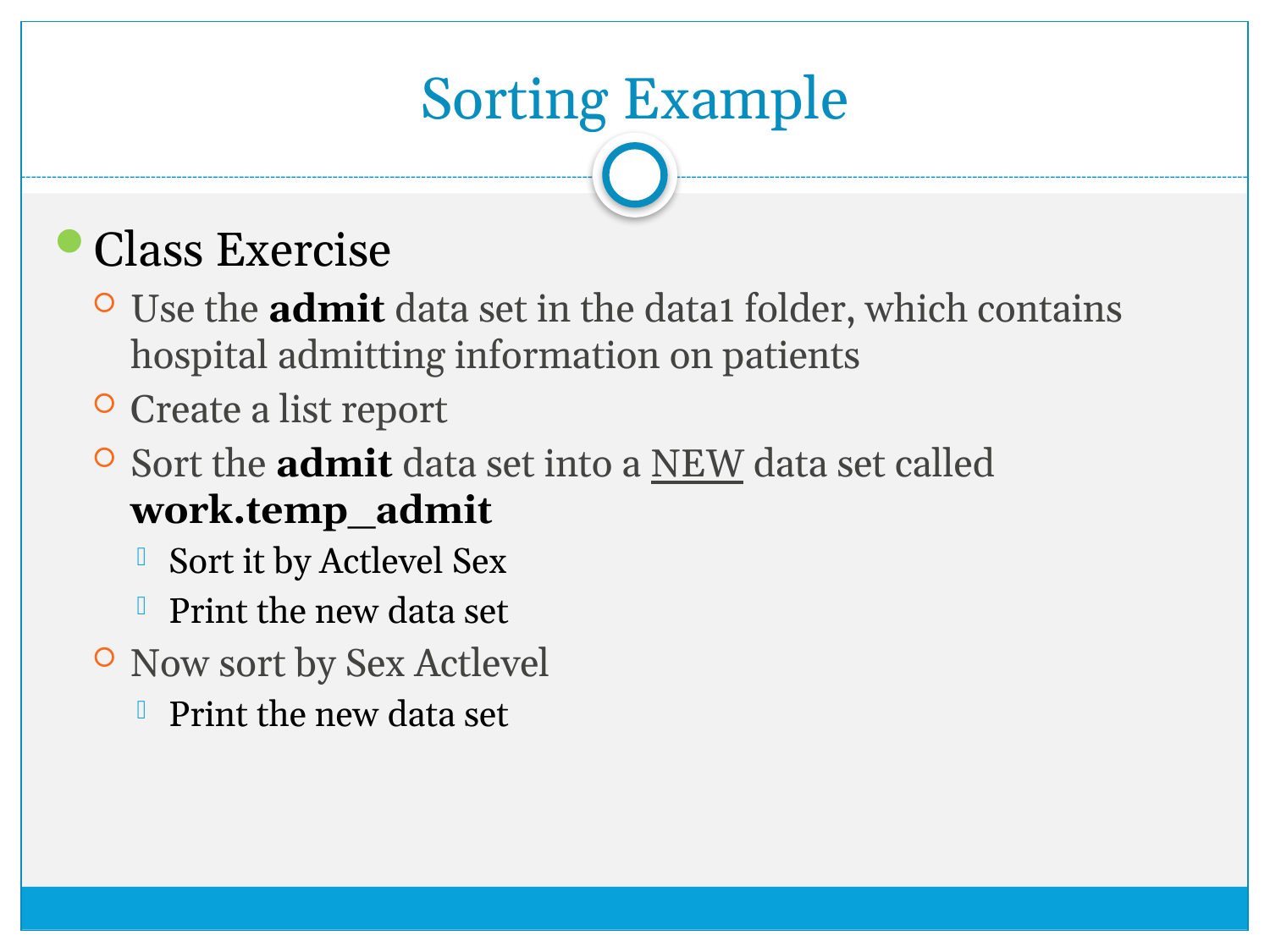

# Sorting Example
Class Exercise
Use the admit data set in the data1 folder, which contains hospital admitting information on patients
Create a list report
Sort the admit data set into a NEW data set called work.temp_admit
Sort it by Actlevel Sex
Print the new data set
Now sort by Sex Actlevel
Print the new data set